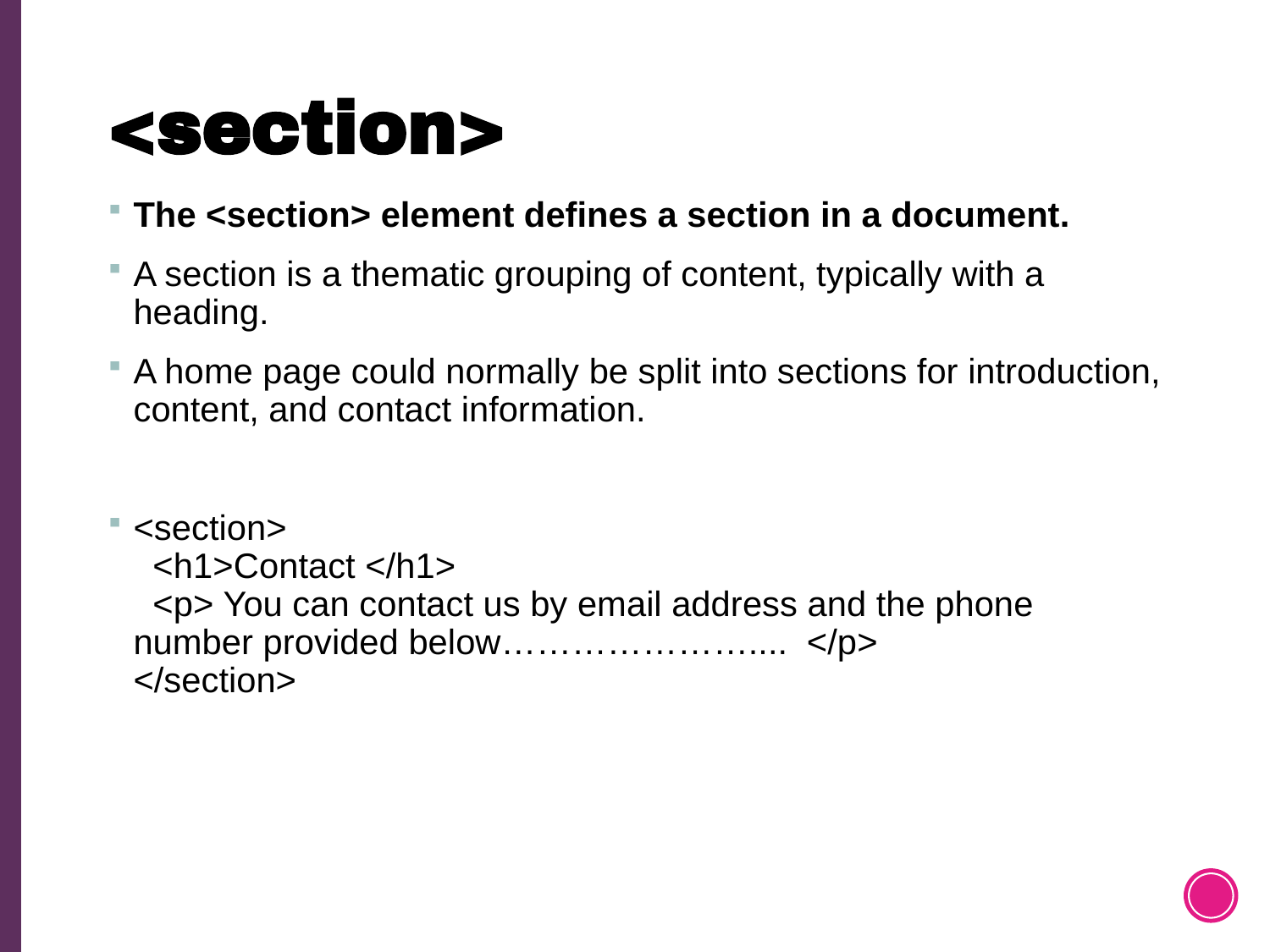

# <section>
The <section> element defines a section in a document.
A section is a thematic grouping of content, typically with a heading.
A home page could normally be split into sections for introduction, content, and contact information.

<section>
  <h1>Contact </h1>
  <p> You can contact us by email address and the phone number provided below…………………....  </p>
</section>